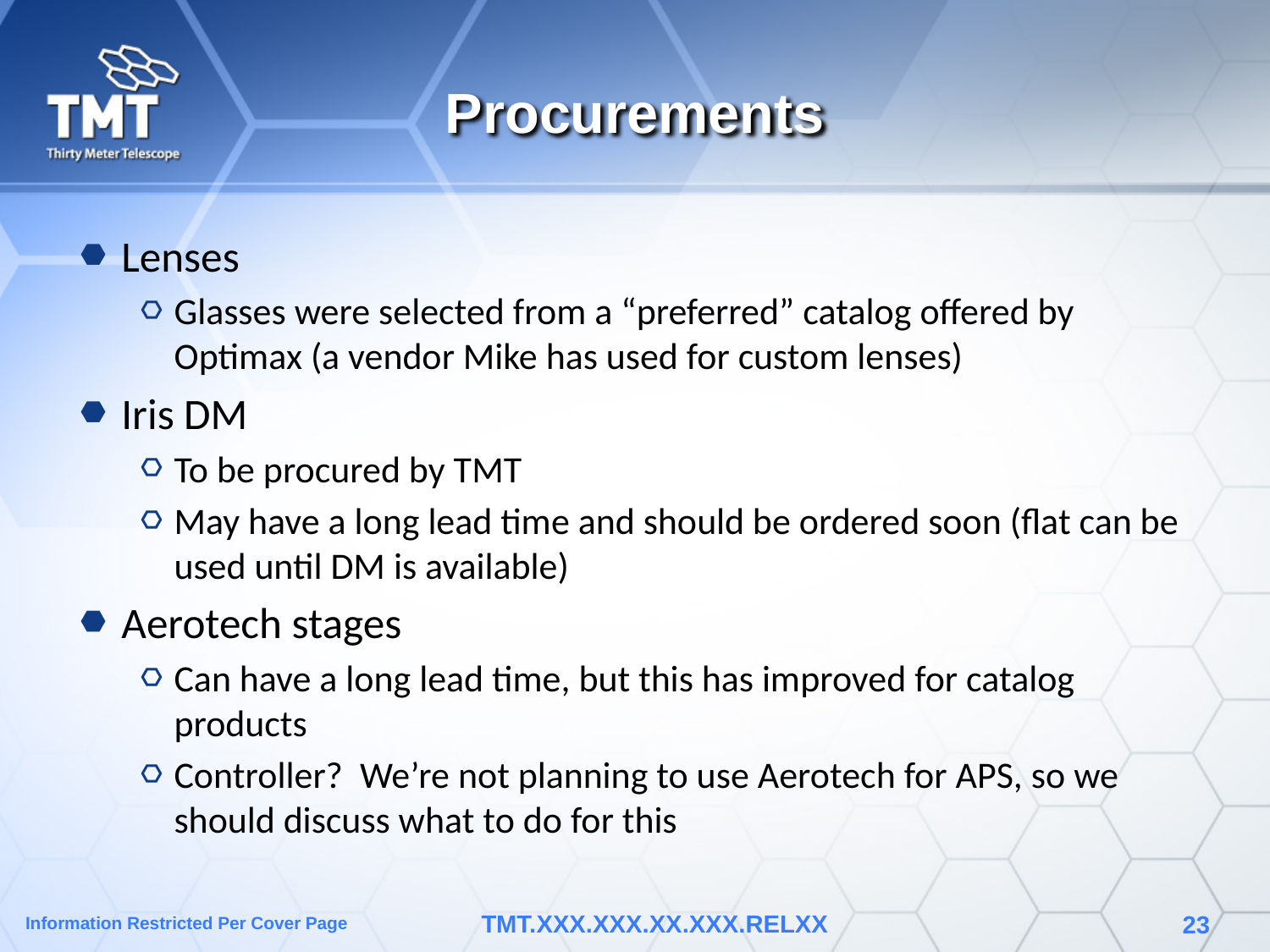

# Procurements
Lenses
Glasses were selected from a “preferred” catalog offered by Optimax (a vendor Mike has used for custom lenses)
Iris DM
To be procured by TMT
May have a long lead time and should be ordered soon (flat can be used until DM is available)
Aerotech stages
Can have a long lead time, but this has improved for catalog products
Controller?  We’re not planning to use Aerotech for APS, so we should discuss what to do for this